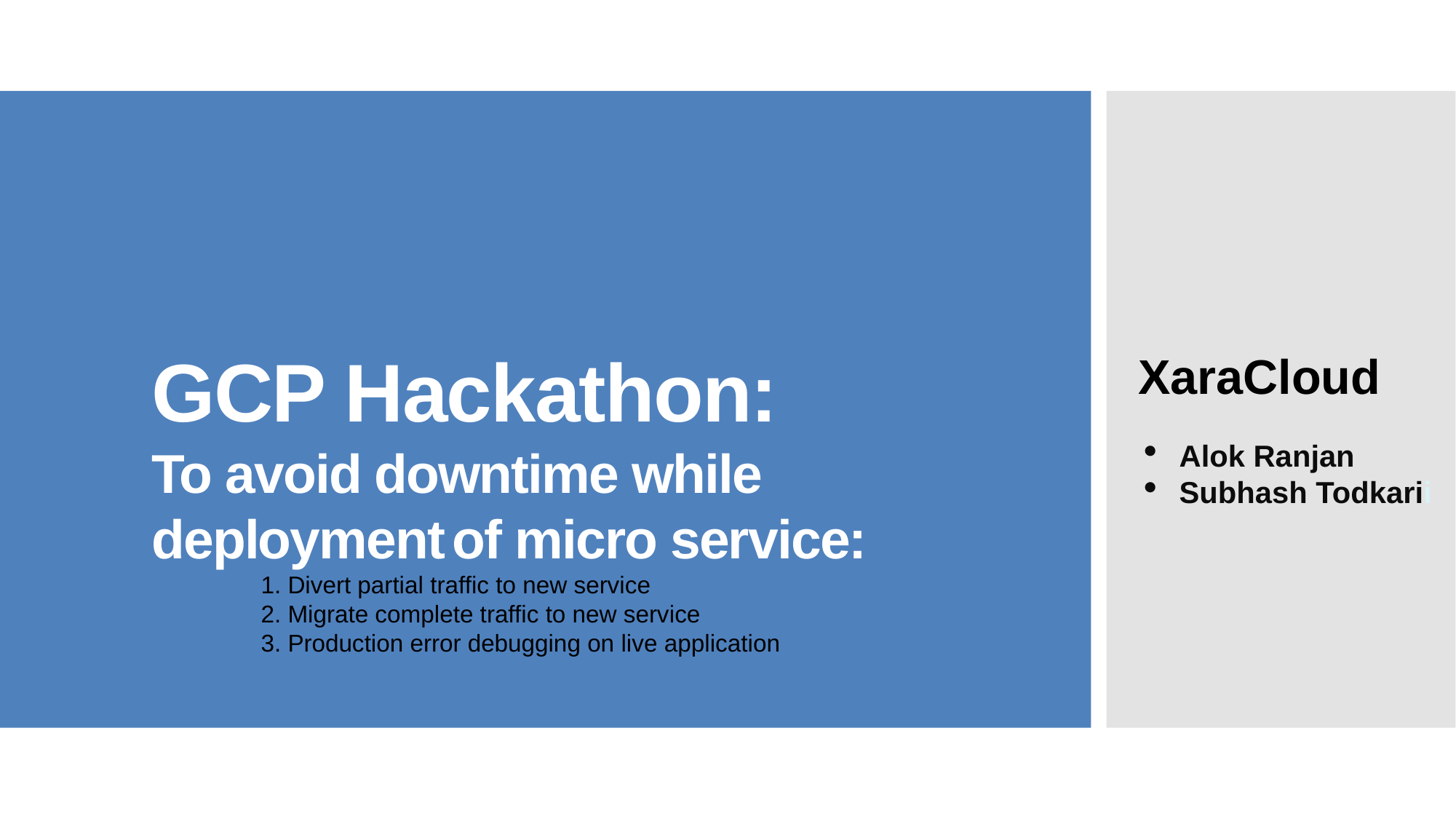

GCP Hackathon:
To avoid downtime while deployment of micro service:
	1. Divert partial traffic to new service
	2. Migrate complete traffic to new service
	3. Production error debugging on live application
XaraCloud

Alok Ranjan
Subhash Todkarii